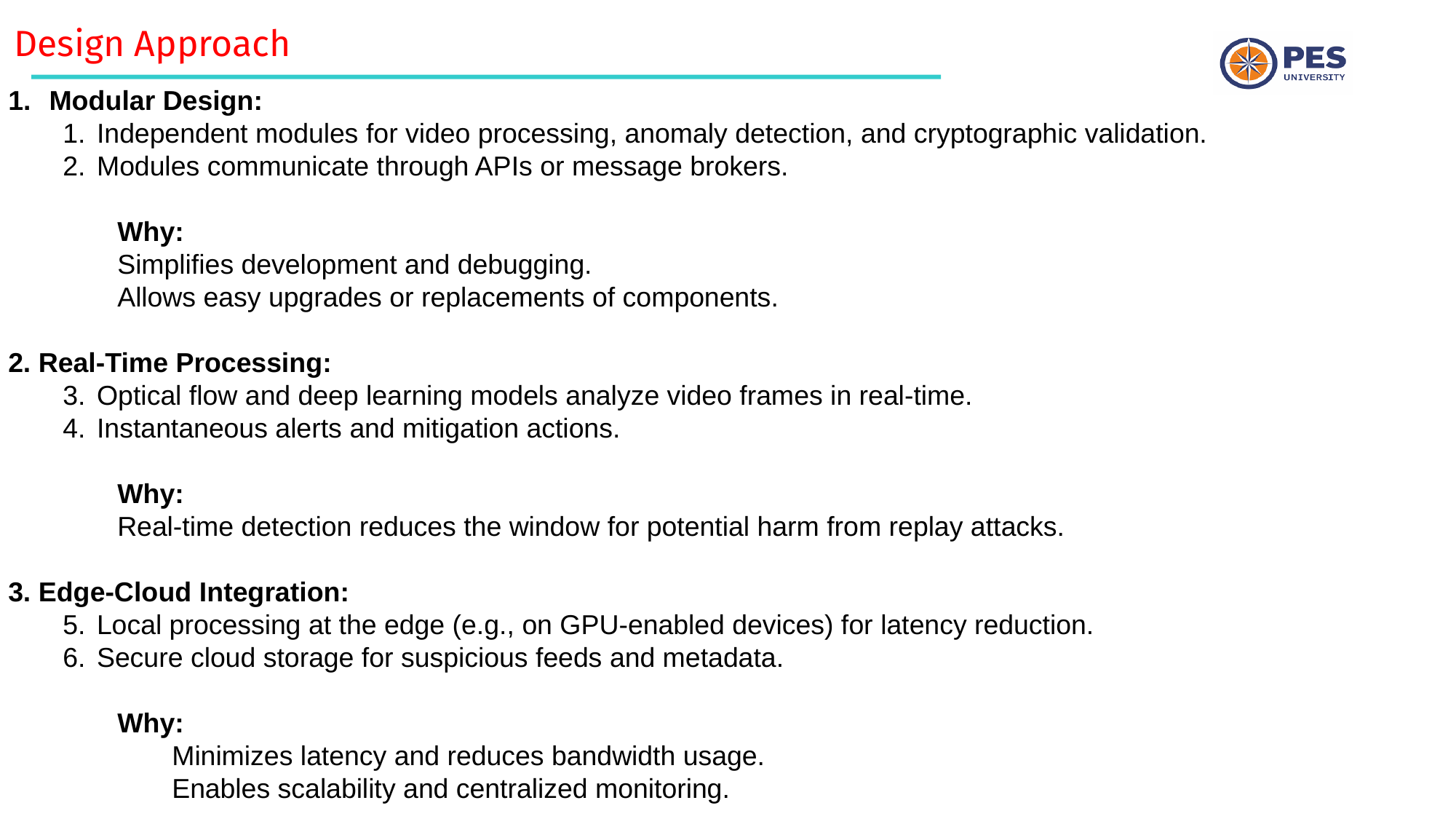

Design Approach

Modular Design:
Independent modules for video processing, anomaly detection, and cryptographic validation.
Modules communicate through APIs or message brokers.

	Why:
Simplifies development and debugging.
Allows easy upgrades or replacements of components.

2. Real-Time Processing:
Optical flow and deep learning models analyze video frames in real-time.
Instantaneous alerts and mitigation actions.

	Why:
	Real-time detection reduces the window for potential harm from replay attacks.

3. Edge-Cloud Integration:
Local processing at the edge (e.g., on GPU-enabled devices) for latency reduction.
Secure cloud storage for suspicious feeds and metadata.

	Why:
	Minimizes latency and reduces bandwidth usage.
	Enables scalability and centralized monitoring.